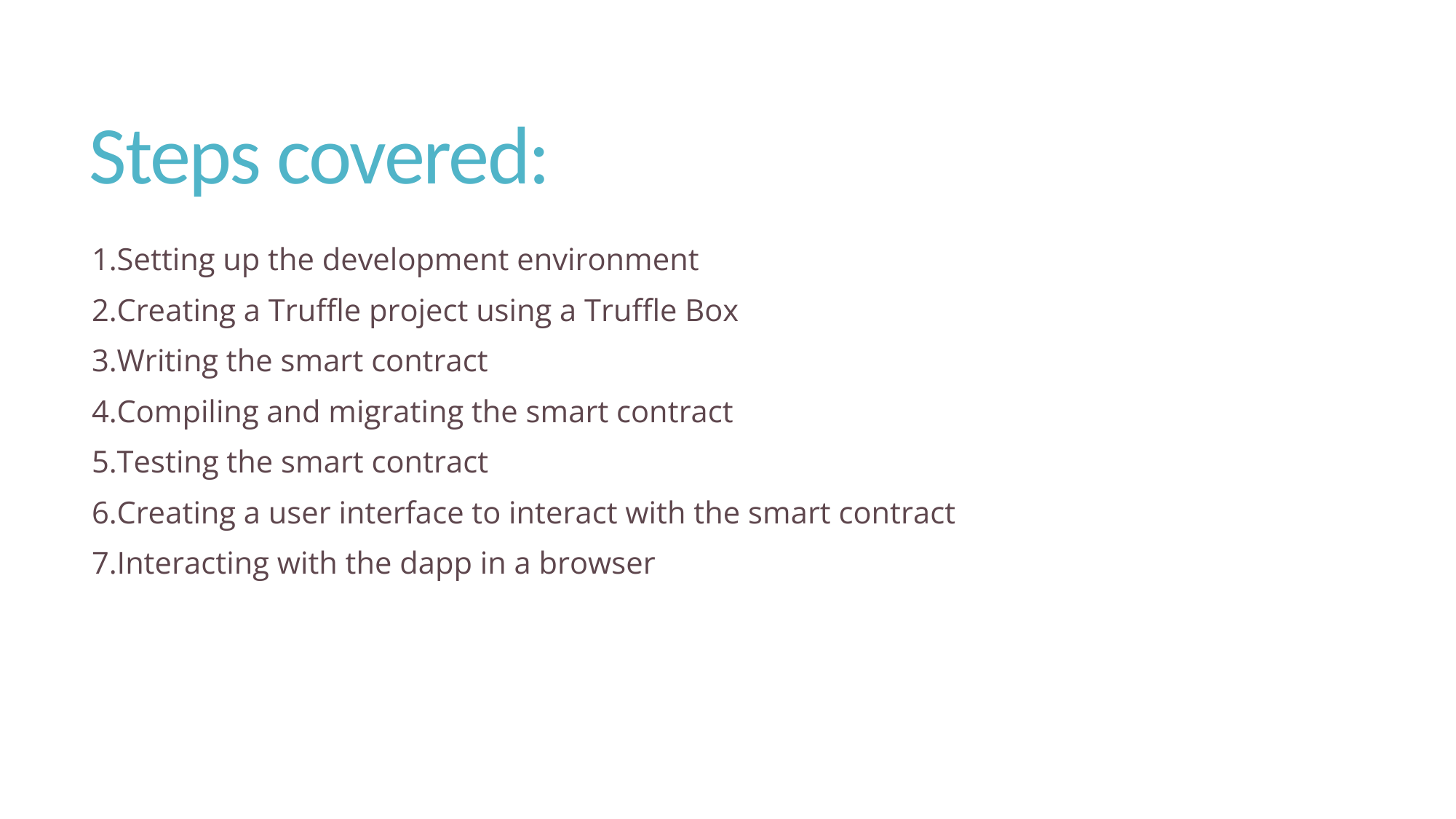

# Steps covered:
Setting up the development environment
Creating a Truffle project using a Truffle Box
Writing the smart contract
Compiling and migrating the smart contract
Testing the smart contract
Creating a user interface to interact with the smart contract
Interacting with the dapp in a browser